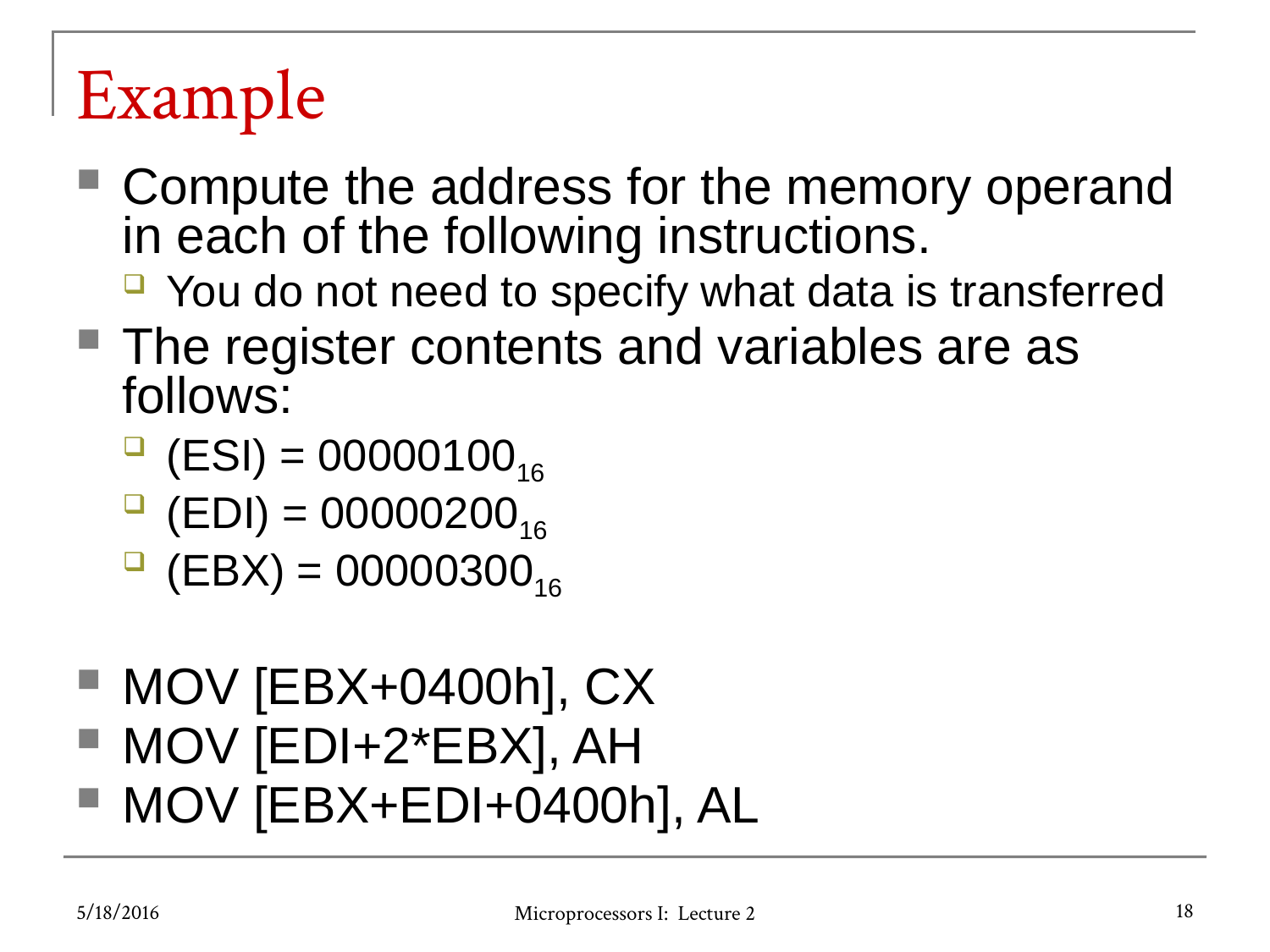

# Example
Compute the address for the memory operand in each of the following instructions.
You do not need to specify what data is transferred
The register contents and variables are as follows:
(ESI) = 0000010016
(EDI) = 0000020016
(EBX) = 0000030016

MOV [EBX+0400h], CX
MOV [EDI+2*EBX], AH
MOV [EBX+EDI+0400h], AL
5/18/2016
18
Microprocessors I:  Lecture 2